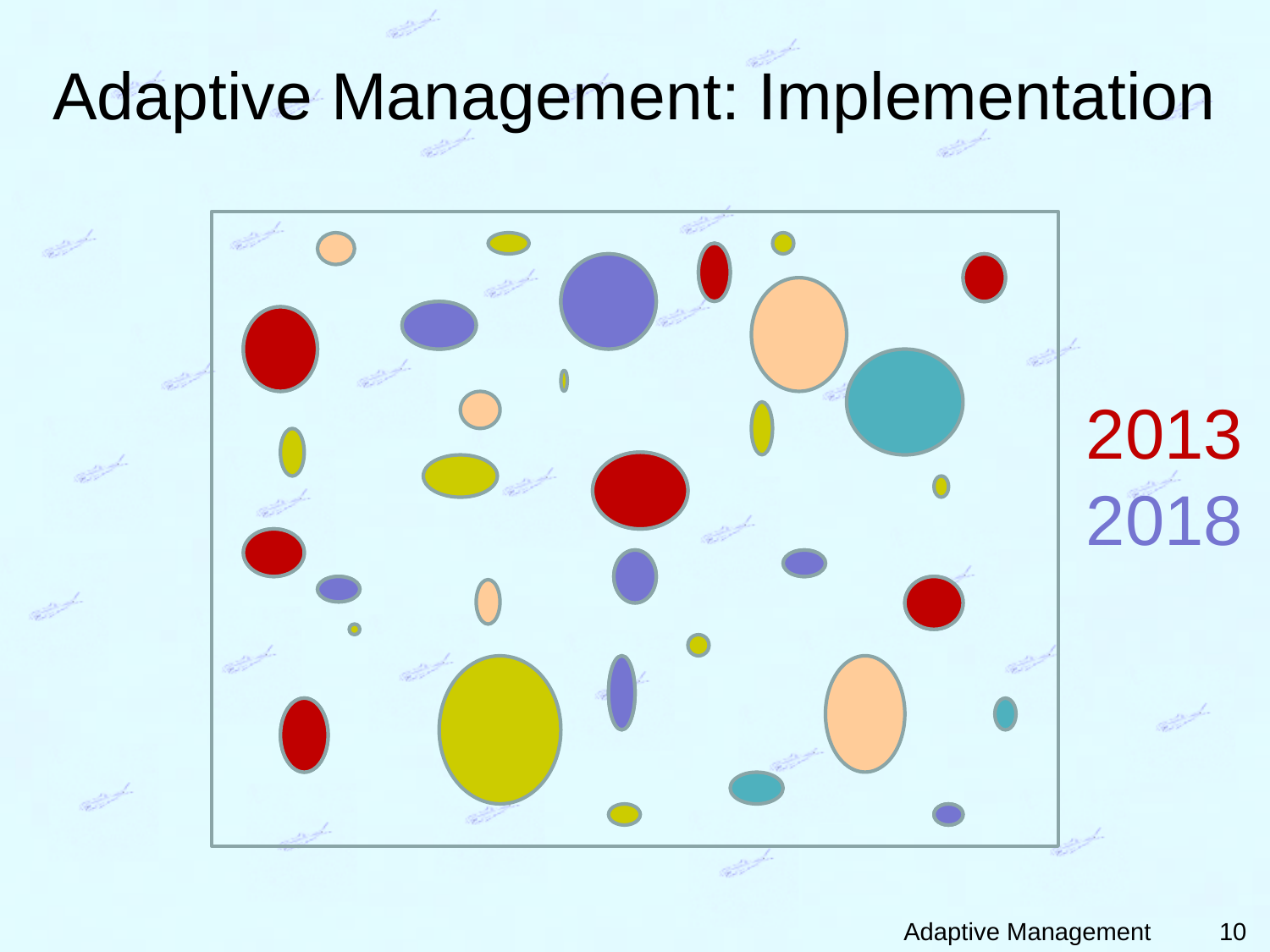

# Adaptive Management: Implementation

2013

2018

10
Adaptive Management